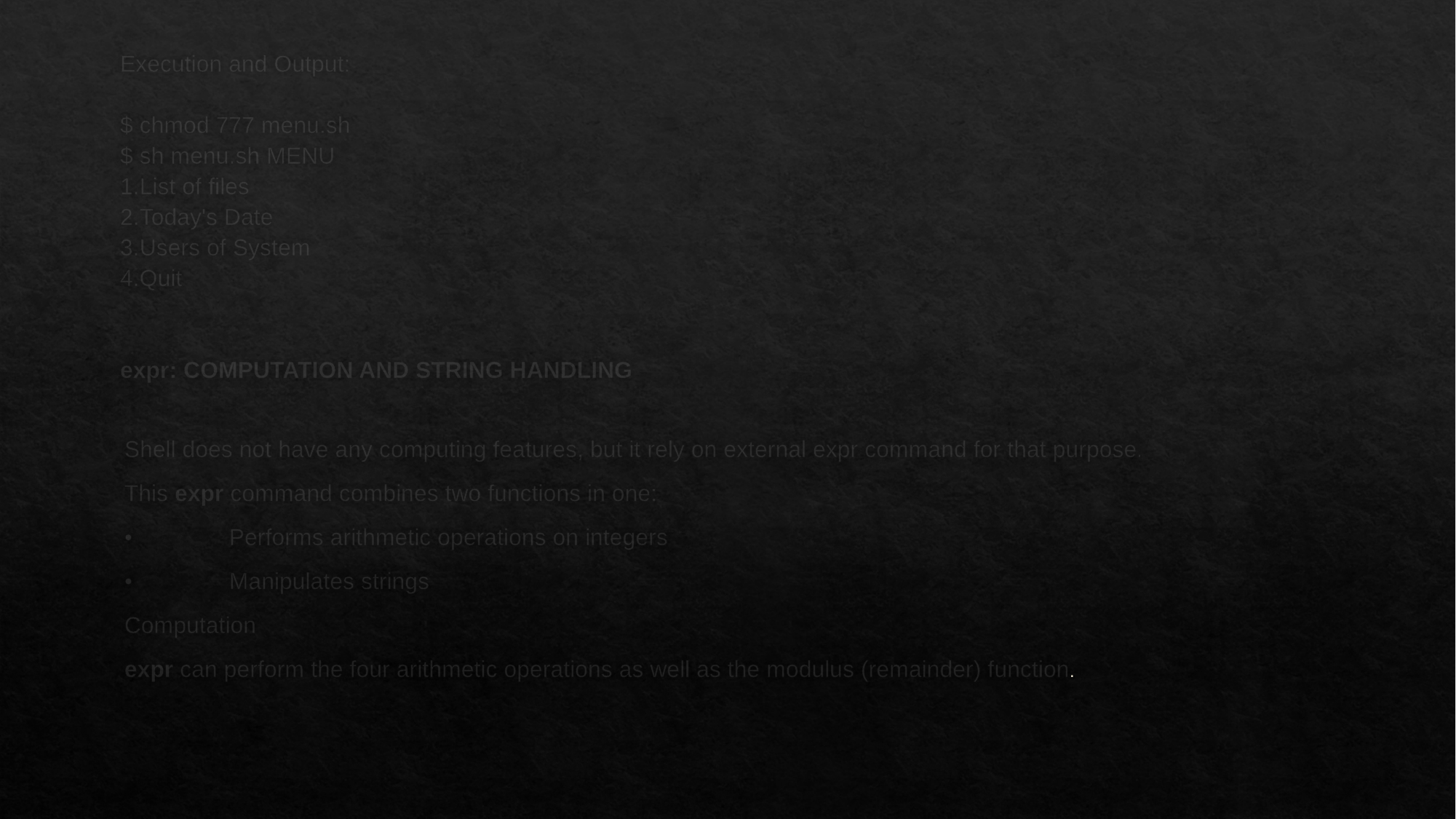

Execution and Output:

$ chmod 777 menu.sh
$ sh menu.sh MENU
1.List of files
2.Today's Date
3.Users of System
4.Quit

expr: COMPUTATION AND STRING HANDLING

Shell does not have any computing features, but it rely on external expr command for that purpose.
This expr command combines two functions in one:
•	Performs arithmetic operations on integers
•	Manipulates strings
Computation
expr can perform the four arithmetic operations as well as the modulus (remainder) function.